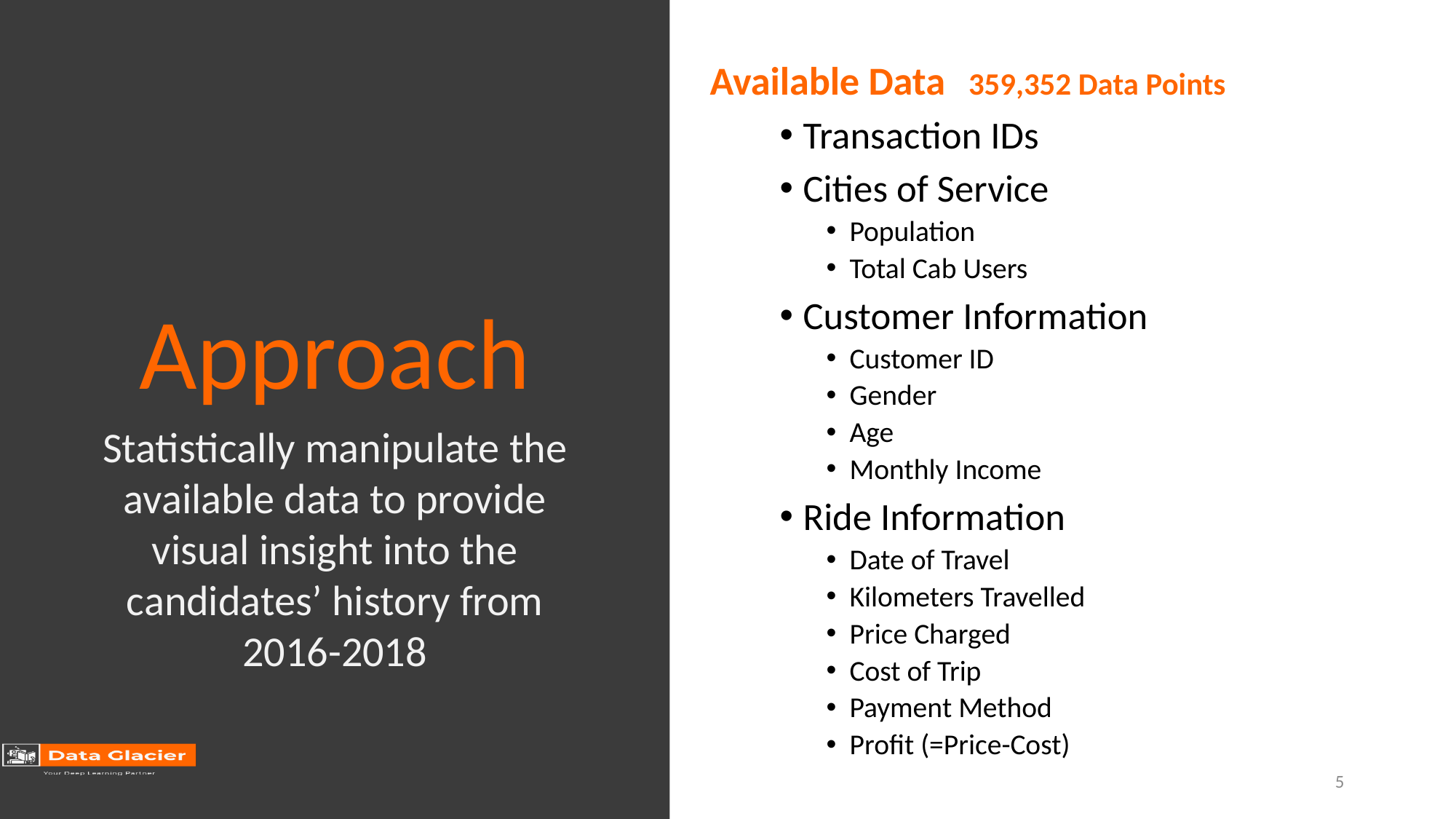

Available Data	359,352 Data Points
Transaction IDs
Cities of Service
Population
Total Cab Users
Customer Information
Customer ID
Gender
Age
Monthly Income
Ride Information
Date of Travel
Kilometers Travelled
Price Charged
Cost of Trip
Payment Method
Profit (=Price-Cost)
# Approach
Statistically manipulate the available data to provide visual insight into the candidates’ history from 2016-2018
5